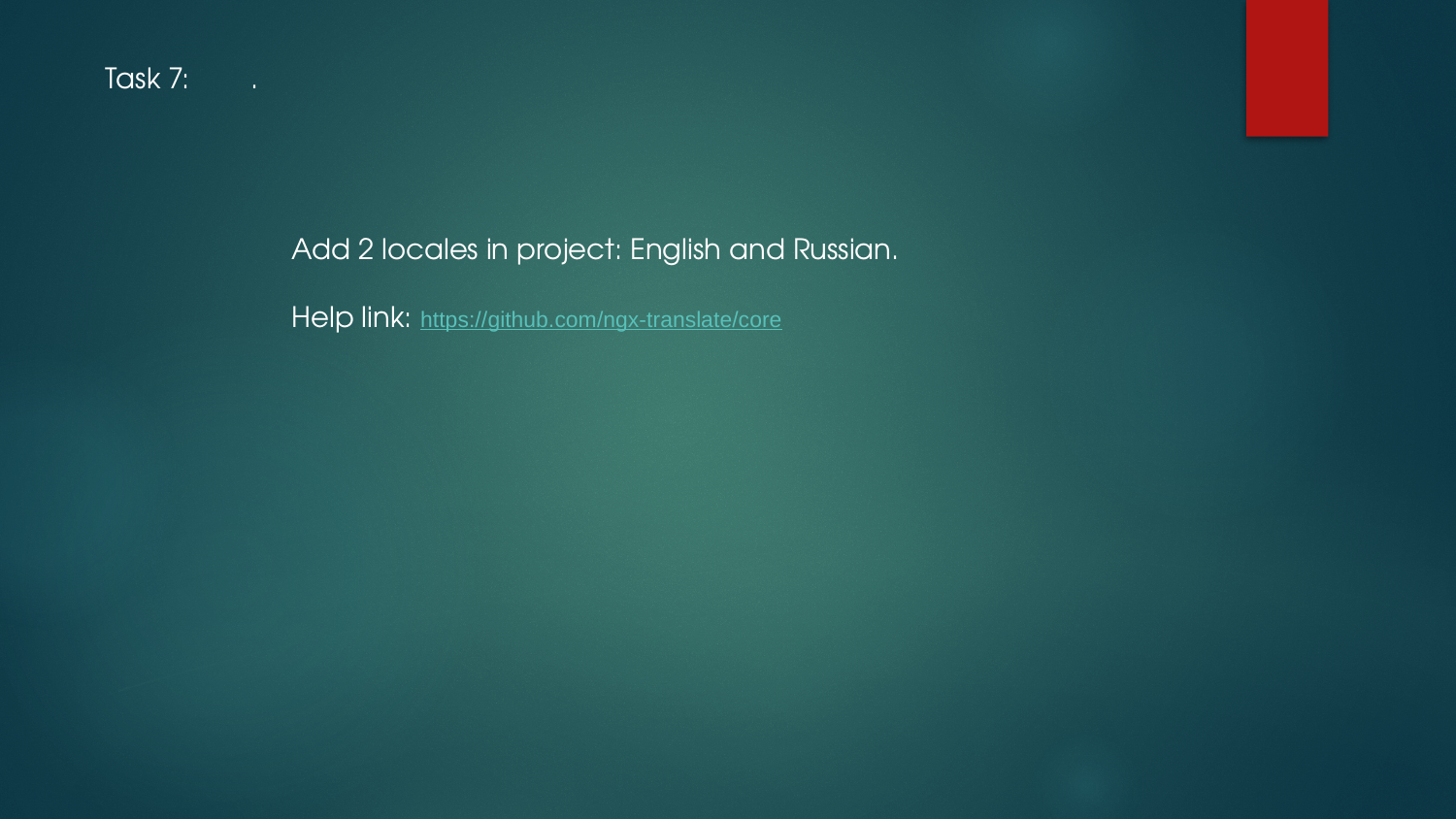

Task 7:	.
Add 2 locales in project: English and Russian.

Help link: https://github.com/ngx-translate/core